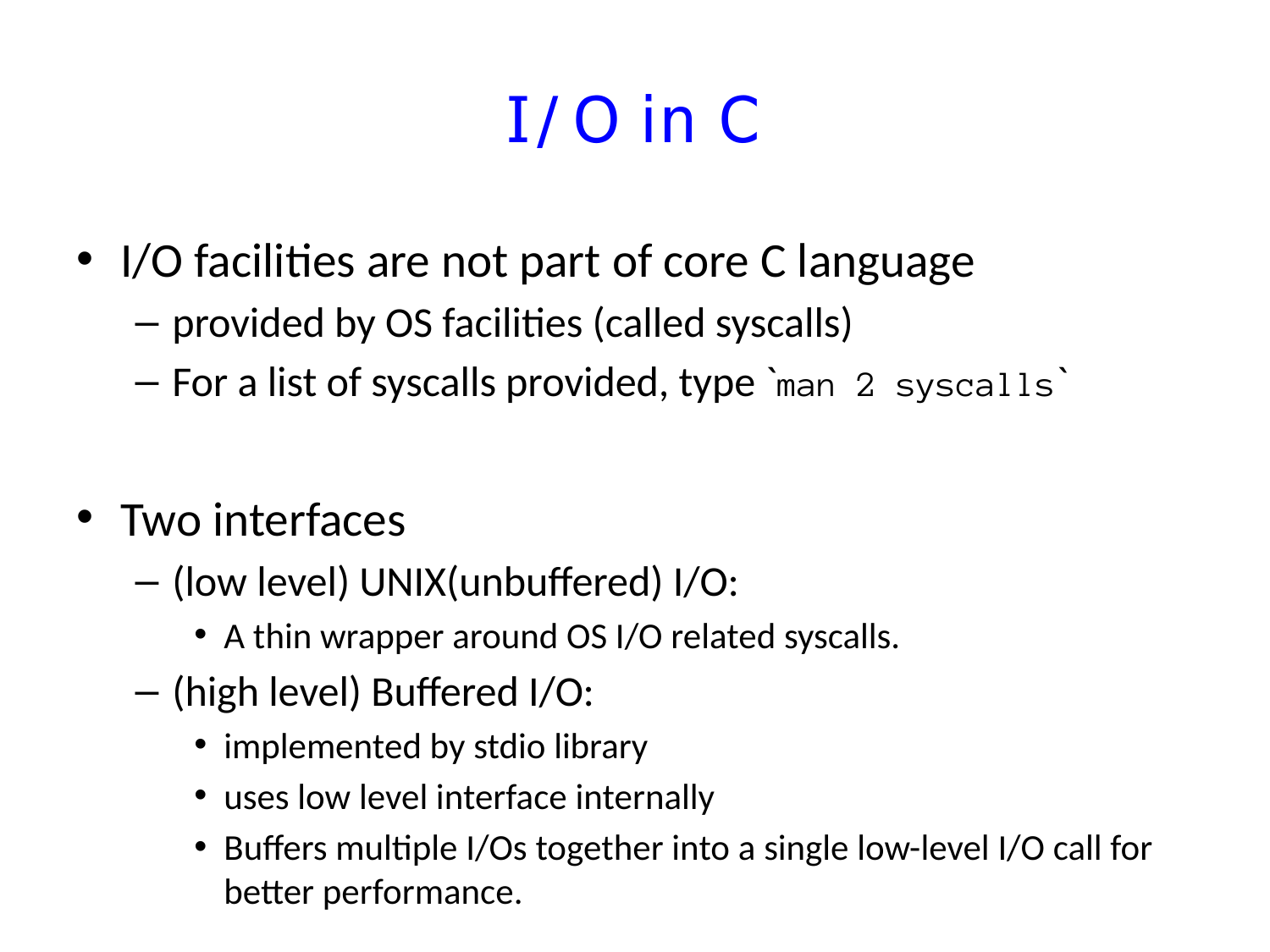

# I/O in C
I/O facilities are not part of core C language
provided by OS facilities (called syscalls)
For a list of syscalls provided, type `man 2 syscalls`

Two interfaces
(low level) UNIX(unbuffered) I/O:
A thin wrapper around OS I/O related syscalls.
(high level) Buffered I/O:
implemented by stdio library
uses low level interface internally
Buffers multiple I/Os together into a single low-level I/O call for better performance.